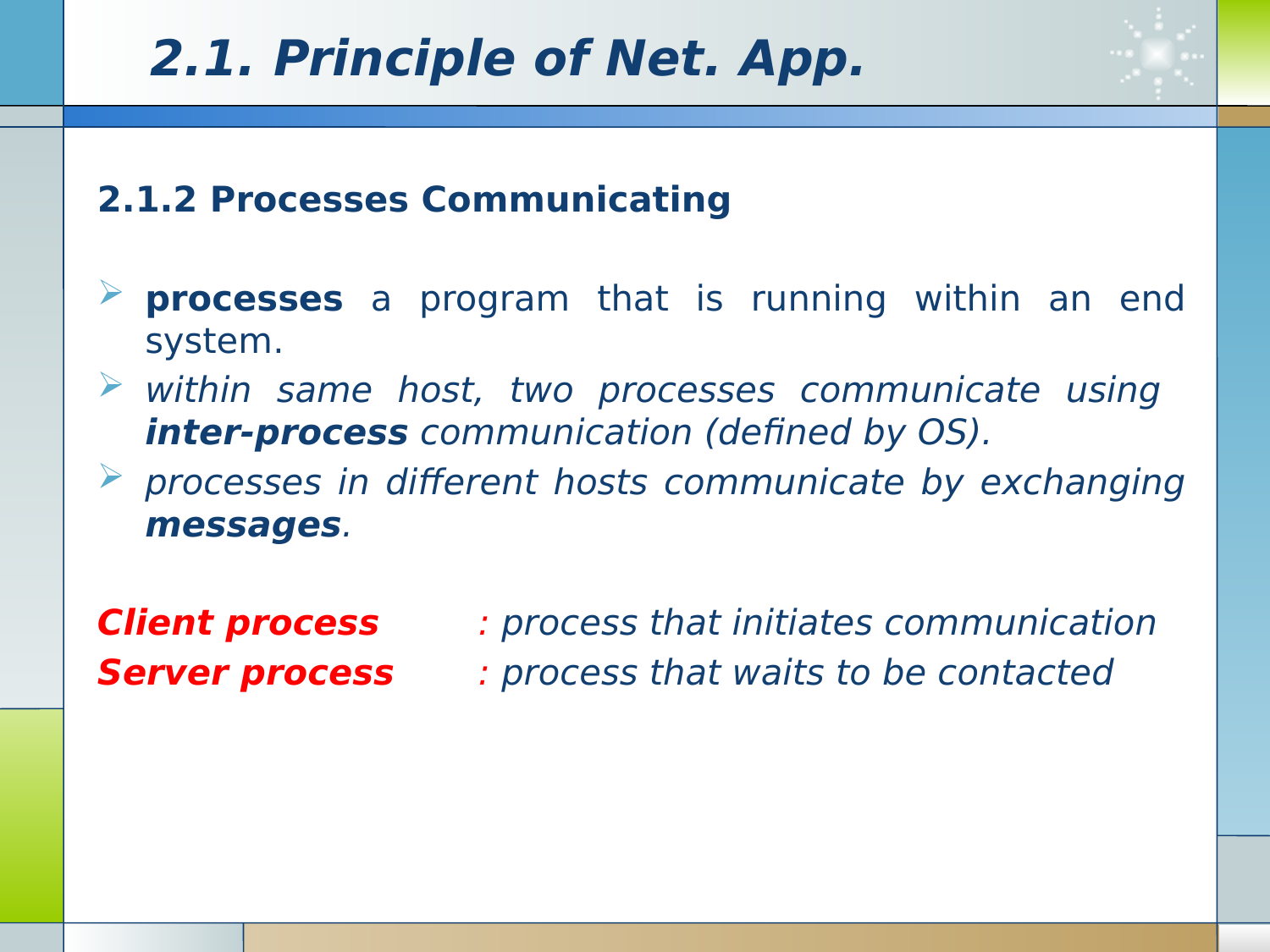

# 2.1. Principle of Net. App.
2.1.2 Processes Communicating

processes a program that is running within an end system.
within same host, two processes communicate using  inter-process communication (defined by OS).
processes in different hosts communicate by exchanging messages.

Client process	: process that initiates communication
Server process	: process that waits to be contacted